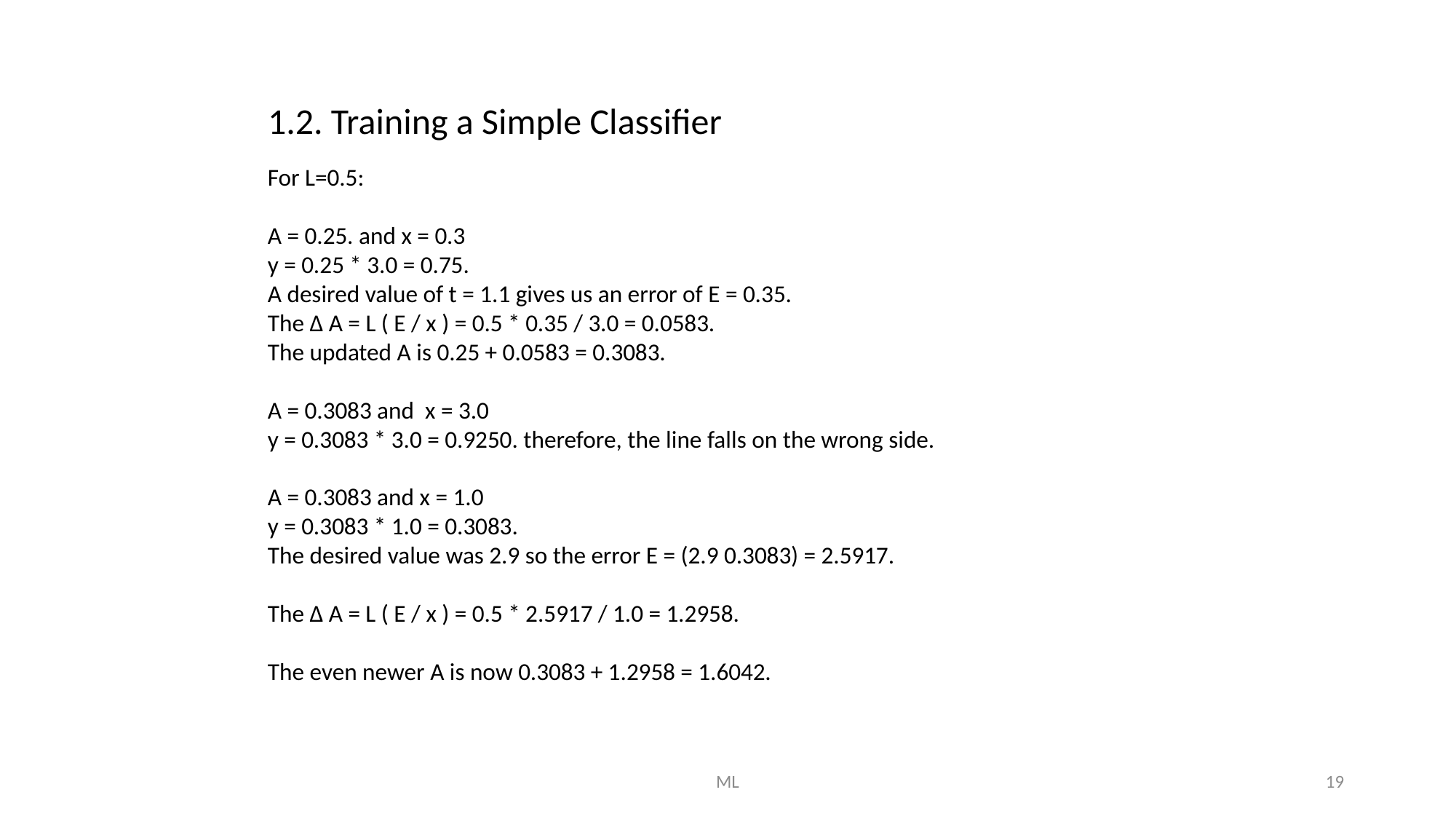

# 1.2. Training a Simple Classifier
For L=0.5:

A = 0.25. and x = 0.3
y = 0.25 * 3.0 = 0.75.
A desired value of t = 1.1 gives us an error of E = 0.35.
The Δ A = L ( E / x ) = 0.5 * 0.35 / 3.0 = 0.0583.
The updated A is 0.25 + 0.0583 = 0.3083.

A = 0.3083 and  x = 3.0
y = 0.3083 * 3.0 = 0.9250. therefore, the line falls on the wrong side.

A = 0.3083 and x = 1.0
y = 0.3083 * 1.0 = 0.3083.
The desired value was 2.9 so the error E = (2.9 0.3083) = 2.5917.

The Δ A = L ( E / x ) = 0.5 * 2.5917 / 1.0 = 1.2958.

The even newer A is now 0.3083 + 1.2958 = 1.6042.

ML
19